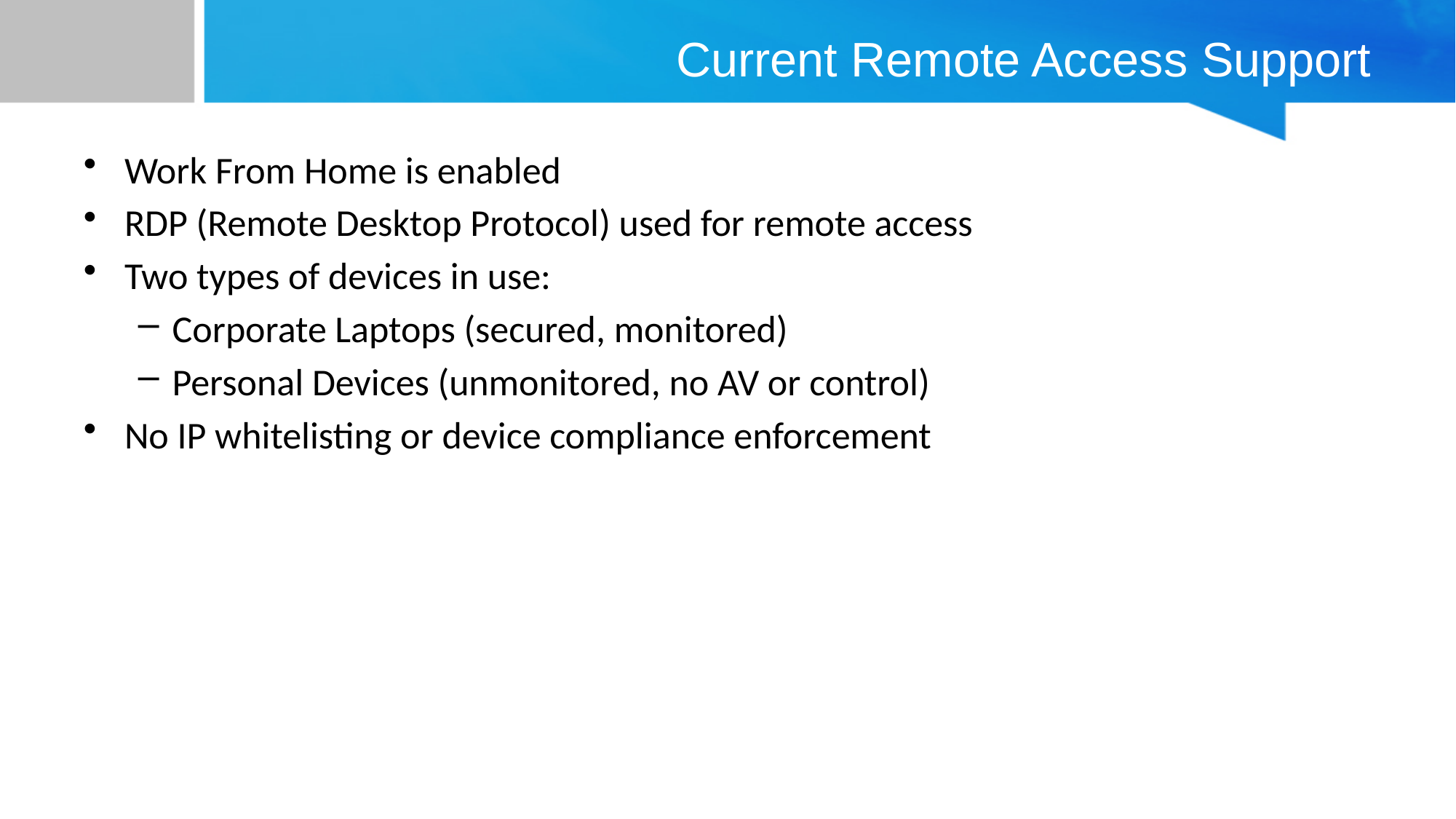

# Current Remote Access Support
Work From Home is enabled
RDP (Remote Desktop Protocol) used for remote access
Two types of devices in use:
Corporate Laptops (secured, monitored)
Personal Devices (unmonitored, no AV or control)
No IP whitelisting or device compliance enforcement